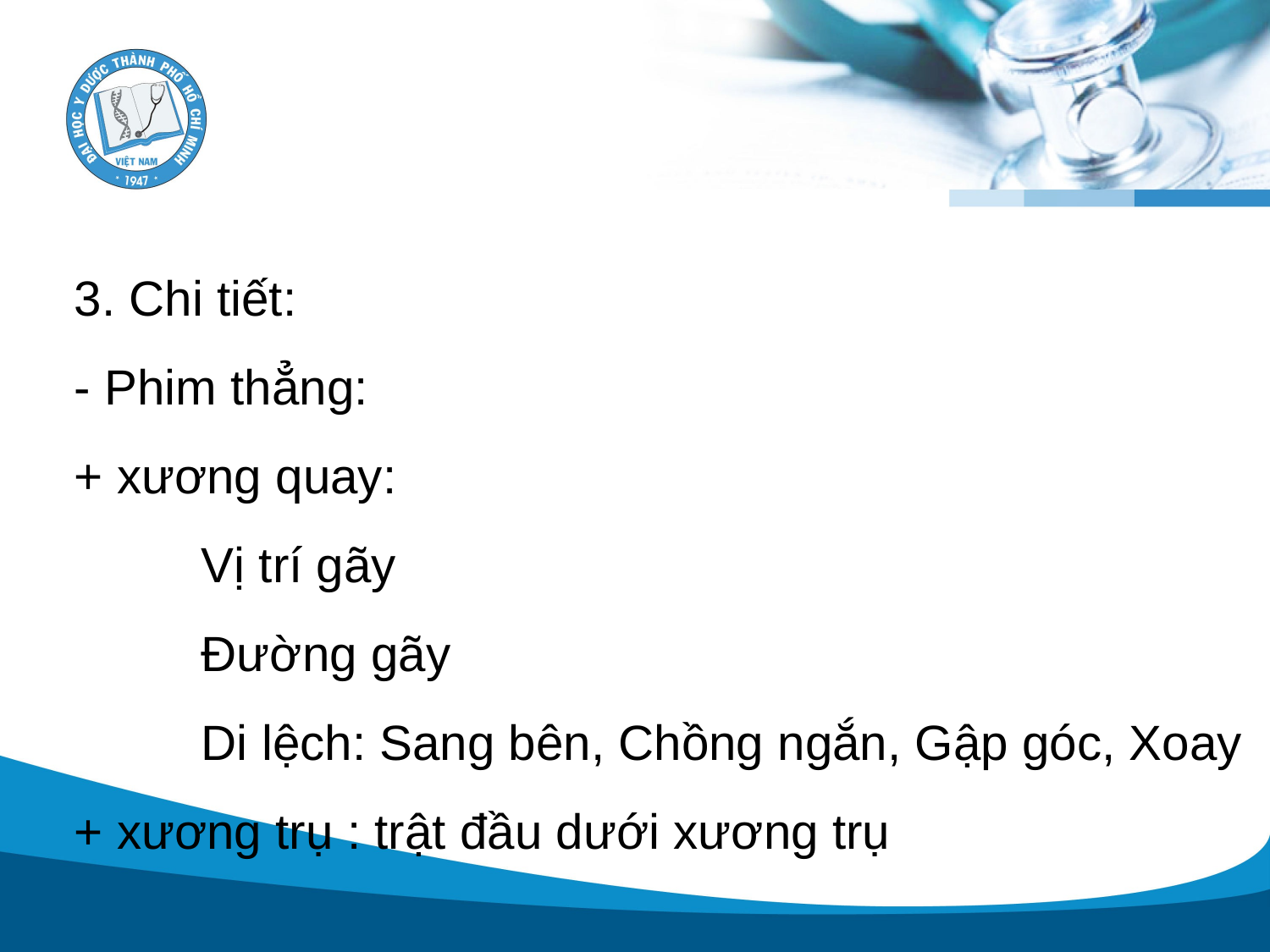

#
3. Chi tiết:
- Phim thẳng:
+ xương quay:
Vị trí gãy
Đường gãy
Di lệch: Sang bên, Chồng ngắn, Gập góc, Xoay
+ xương trụ : trật đầu dưới xương trụ